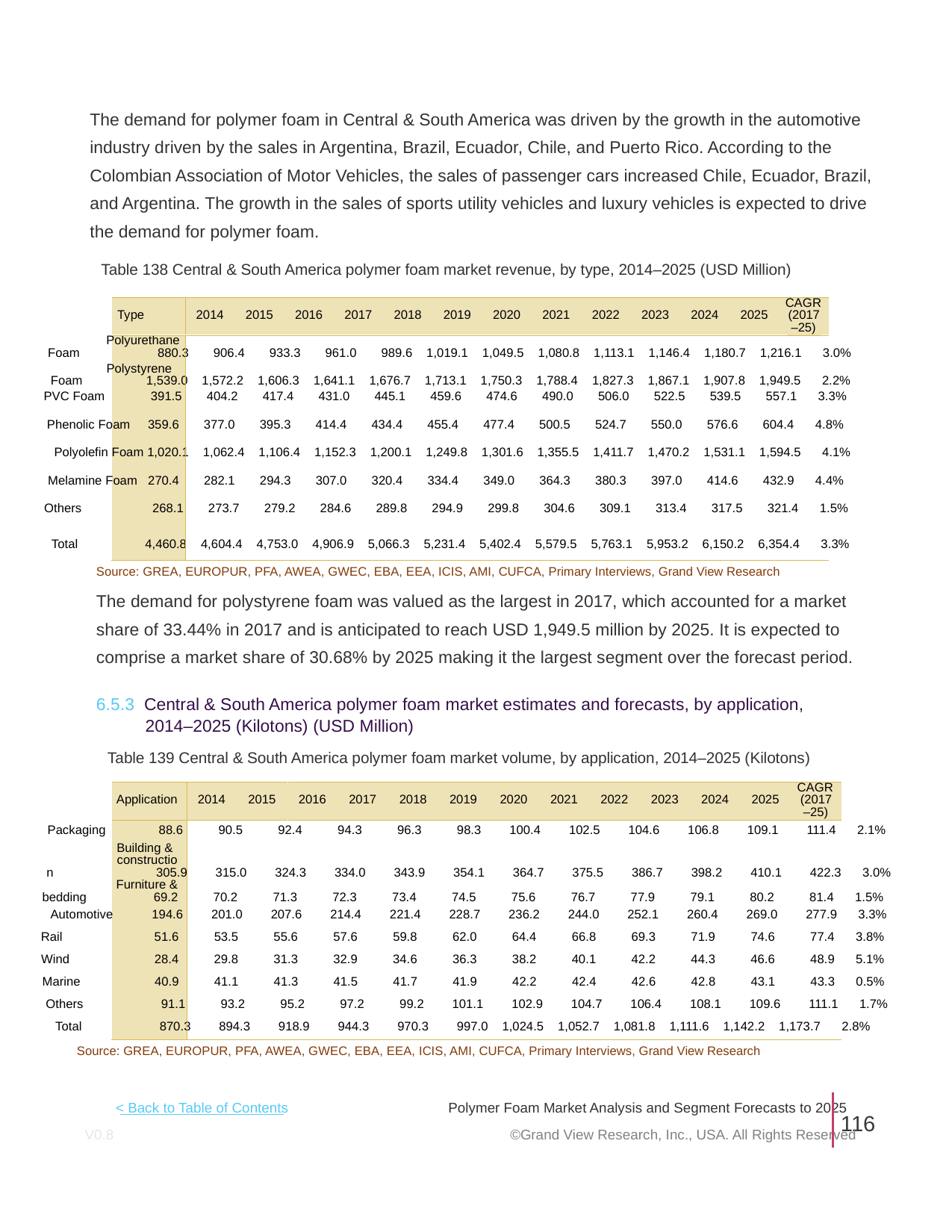

The demand for polymer foam in Central & South America was driven by the growth in the automotive
industry driven by the sales in Argentina, Brazil, Ecuador, Chile, and Puerto Rico. According to the
Colombian Association of Motor Vehicles, the sales of passenger cars increased Chile, Ecuador, Brazil,
and Argentina. The growth in the sales of sports utility vehicles and luxury vehicles is expected to drive
the demand for polymer foam.
Table 138 Central & South America polymer foam market revenue, by type, 2014–2025 (USD Million)
CAGR

Type
2014
2015
2016
2017
2018
2019
2020
2021
2022
2023
2024
2025
(2017

–25)

Polyurethane

Foam                      880.3       906.4       933.3       961.0       989.6    1,019.1    1,049.5    1,080.8    1,113.1    1,146.4    1,180.7    1,216.1      3.0%

Polystyrene

Foam                  1,539.0    1,572.2    1,606.3    1,641.1    1,676.7    1,713.1    1,750.3    1,788.4    1,827.3    1,867.1    1,907.8    1,949.5      2.2%

PVC Foam             391.5       404.2       417.4       431.0       445.1       459.6       474.6       490.0       506.0       522.5       539.5       557.1      3.3%

Phenolic Foam     359.6       377.0       395.3       414.4       434.4       455.4       477.4       500.5       524.7       550.0       576.6       604.4      4.8%

Polyolefin Foam 1,020.1    1,062.4    1,106.4    1,152.3    1,200.1    1,249.8    1,301.6    1,355.5    1,411.7    1,470.2    1,531.1    1,594.5      4.1%

Melamine Foam   270.4       282.1       294.3       307.0       320.4       334.4       349.0       364.3       380.3       397.0       414.6       432.9      4.4%

Others                    268.1       273.7       279.2       284.6       289.8       294.9       299.8       304.6       309.1       313.4       317.5       321.4      1.5%

Total                   4,460.8    4,604.4    4,753.0    4,906.9    5,066.3    5,231.4    5,402.4    5,579.5    5,763.1    5,953.2    6,150.2    6,354.4      3.3%

Source: GREA, EUROPUR, PFA, AWEA, GWEC, EBA, EEA, ICIS, AMI, CUFCA, Primary Interviews, Grand View Research
The demand for polystyrene foam was valued as the largest in 2017, which accounted for a market
share of 33.44% in 2017 and is anticipated to reach USD 1,949.5 million by 2025. It is expected to
comprise a market share of 30.68% by 2025 making it the largest segment over the forecast period.
6.5.3  Central & South America polymer foam market estimates and forecasts, by application,
2014–2025 (Kilotons) (USD Million)
Table 139 Central & South America polymer foam market volume, by application, 2014–2025 (Kilotons)
CAGR

Application
2014
2015
2016
2017
2018
2019
2020
2021
2022
2023
2024
2025
(2017

–25)

Packaging               88.6          90.5          92.4          94.3          96.3          98.3        100.4        102.5        104.6        106.8        109.1        111.4      2.1%

Building &

constructio

n                             305.9        315.0        324.3        334.0        343.9        354.1        364.7        375.5        386.7        398.2        410.1        422.3      3.0%

Furniture &

bedding                   69.2          70.2          71.3          72.3          73.4          74.5          75.6          76.7          77.9          79.1          80.2          81.4      1.5%

Automotive           194.6        201.0        207.6        214.4        221.4        228.7        236.2        244.0        252.1        260.4        269.0        277.9      3.3%

Rail                          51.6          53.5          55.6          57.6          59.8          62.0          64.4          66.8          69.3          71.9          74.6          77.4      3.8%

Wind                        28.4          29.8          31.3          32.9          34.6          36.3          38.2          40.1          42.2          44.3          46.6          48.9      5.1%

Marine                     40.9          41.1          41.3          41.5          41.7          41.9          42.2          42.4          42.6          42.8          43.1          43.3      0.5%

Others                      91.1          93.2          95.2          97.2          99.2        101.1        102.9        104.7        106.4        108.1        109.6        111.1      1.7%

Total                      870.3        894.3        918.9        944.3        970.3        997.0    1,024.5    1,052.7    1,081.8    1,111.6    1,142.2    1,173.7      2.8%

Source: GREA, EUROPUR, PFA, AWEA, GWEC, EBA, EEA, ICIS, AMI, CUFCA, Primary Interviews, Grand View Research

< Back to Table of Contents
Polymer Foam Market Analysis and Segment Forecasts to 2025
116

V0.8                                                                                                     ©Grand View Research, Inc., USA. All Rights Reserved